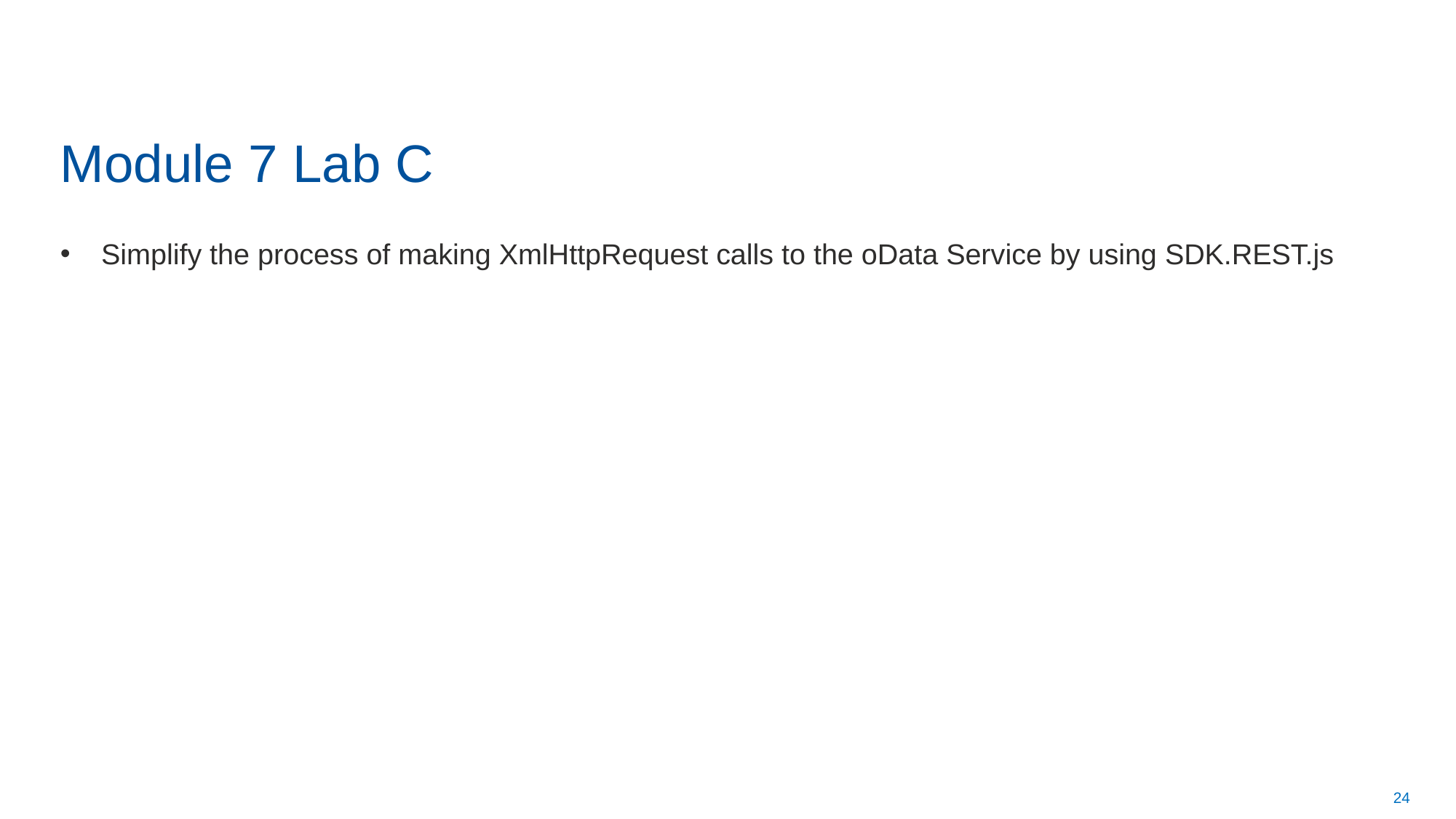

# Module 7 Lab C
Simplify the process of making XmlHttpRequest calls to the oData Service by using SDK.REST.js